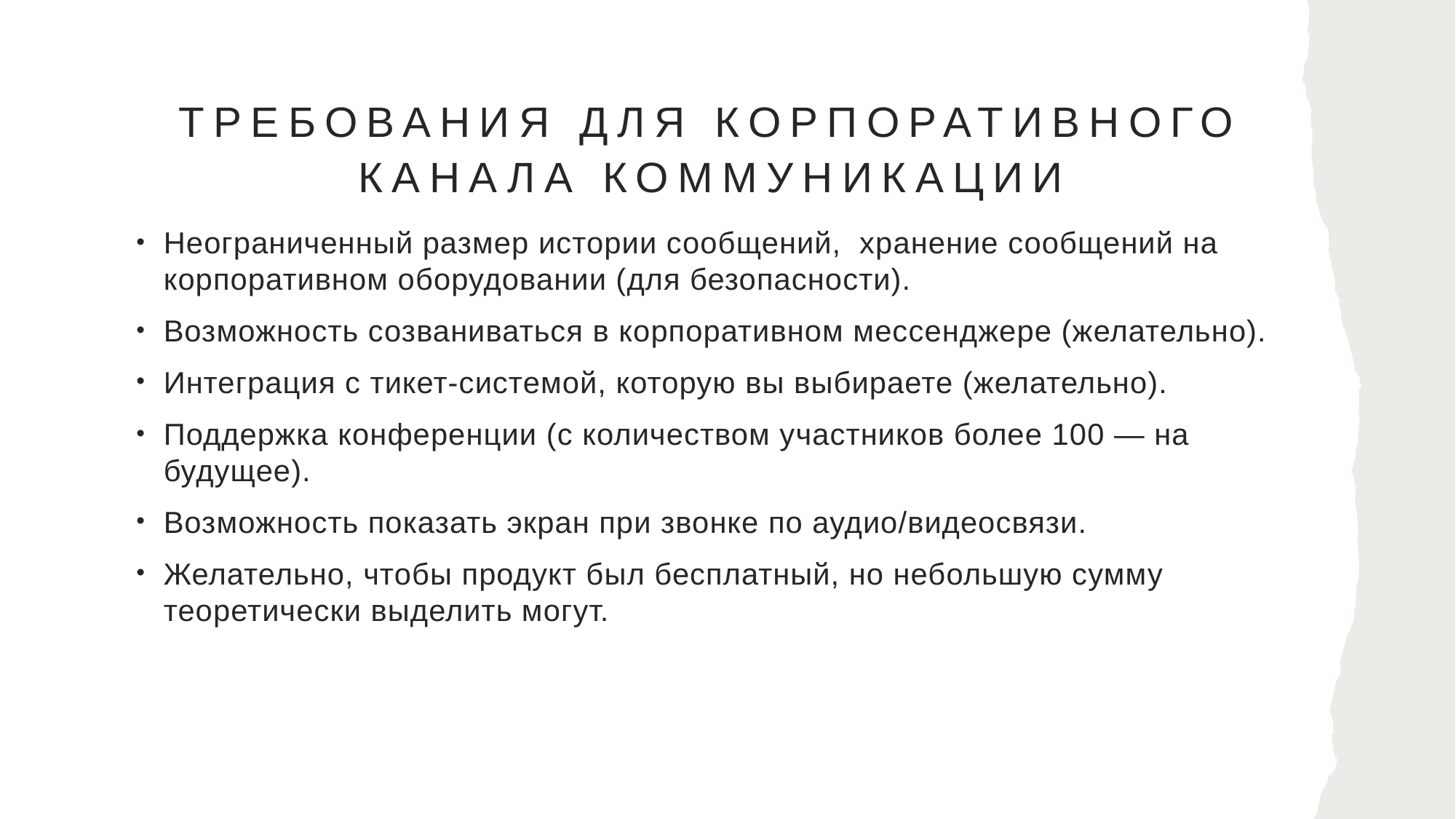

# Требования для корпоративного канала коммуникации
Неограниченный размер истории сообщений,  хранение сообщений на корпоративном оборудовании (для безопасности).
Возможность созваниваться в корпоративном мессенджере (желательно).
Интеграция с тикет-системой, которую вы выбираете (желательно).
Поддержка конференции (с количеством участников более 100 — на будущее).
Возможность показать экран при звонке по аудио/видеосвязи.
Желательно, чтобы продукт был бесплатный, но небольшую сумму теоретически выделить могут.